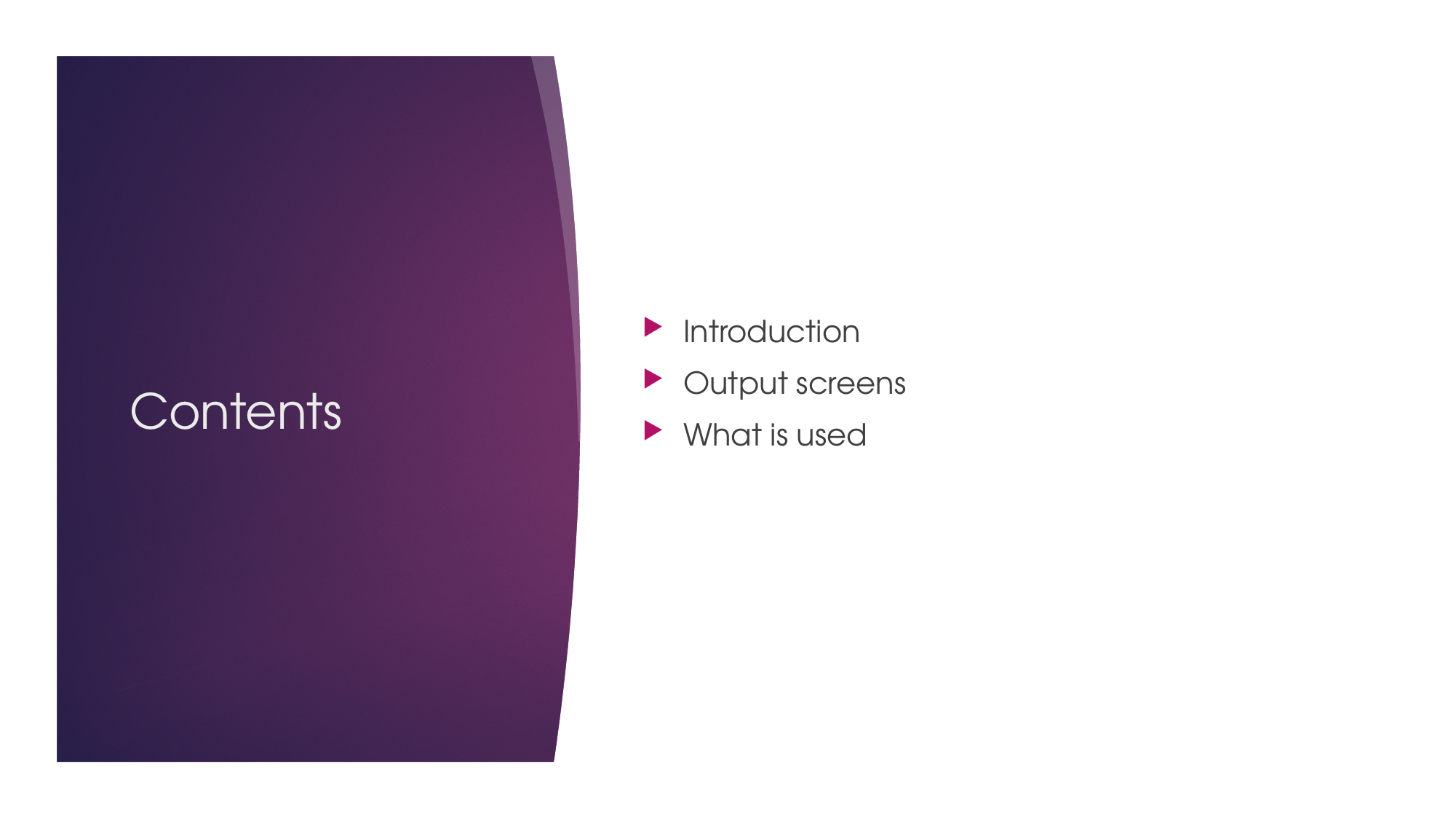

Introduction
Output screens
What is used

# Contents